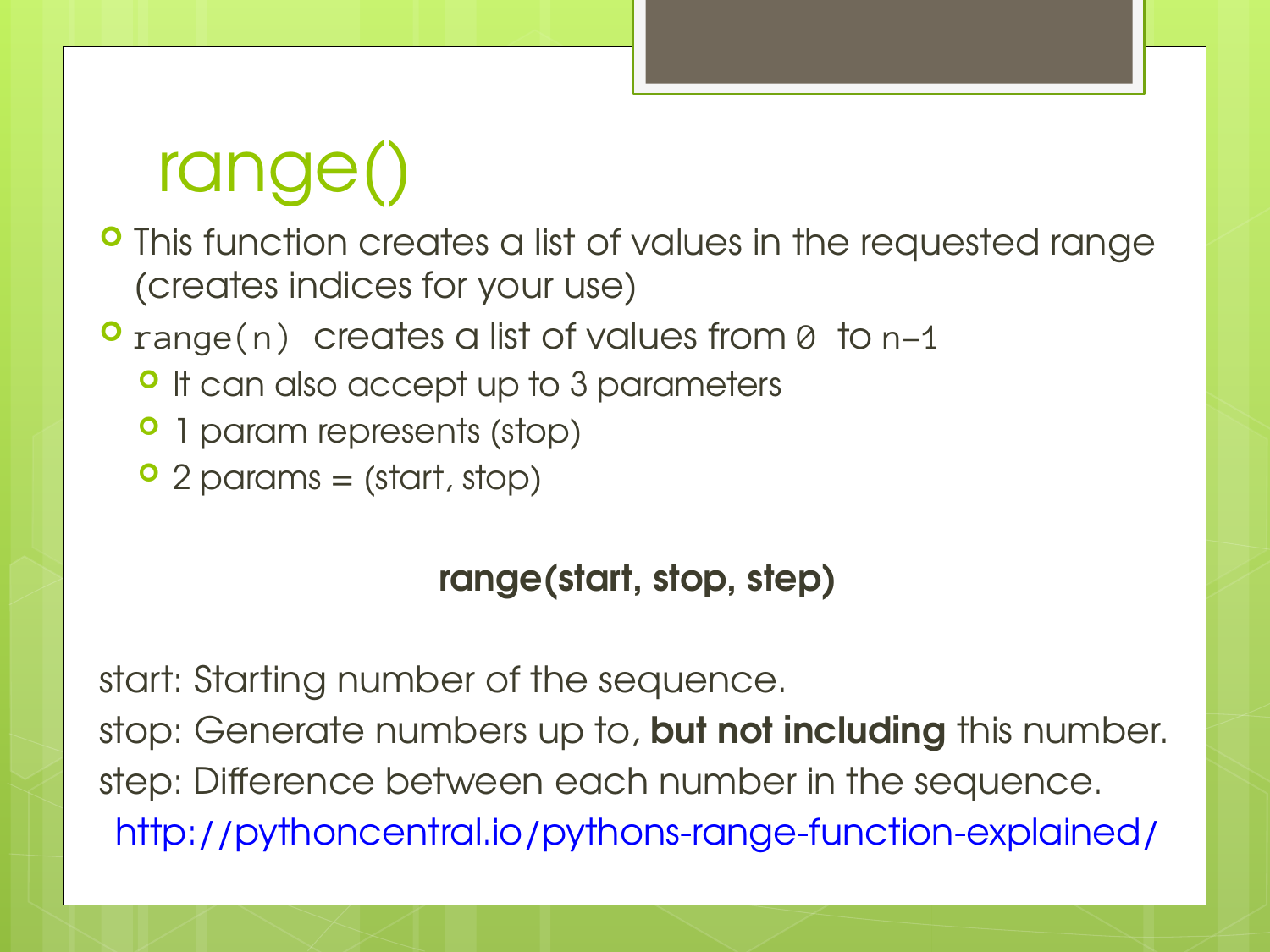

# range()
This function creates a list of values in the requested range (creates indices for your use)
range(n) creates a list of values from 0 to n-1
It can also accept up to 3 parameters
1 param represents (stop)
2 params = (start, stop)

range(start, stop, step)

start: Starting number of the sequence.
stop: Generate numbers up to, but not including this number.
step: Difference between each number in the sequence.
http://pythoncentral.io/pythons-range-function-explained/